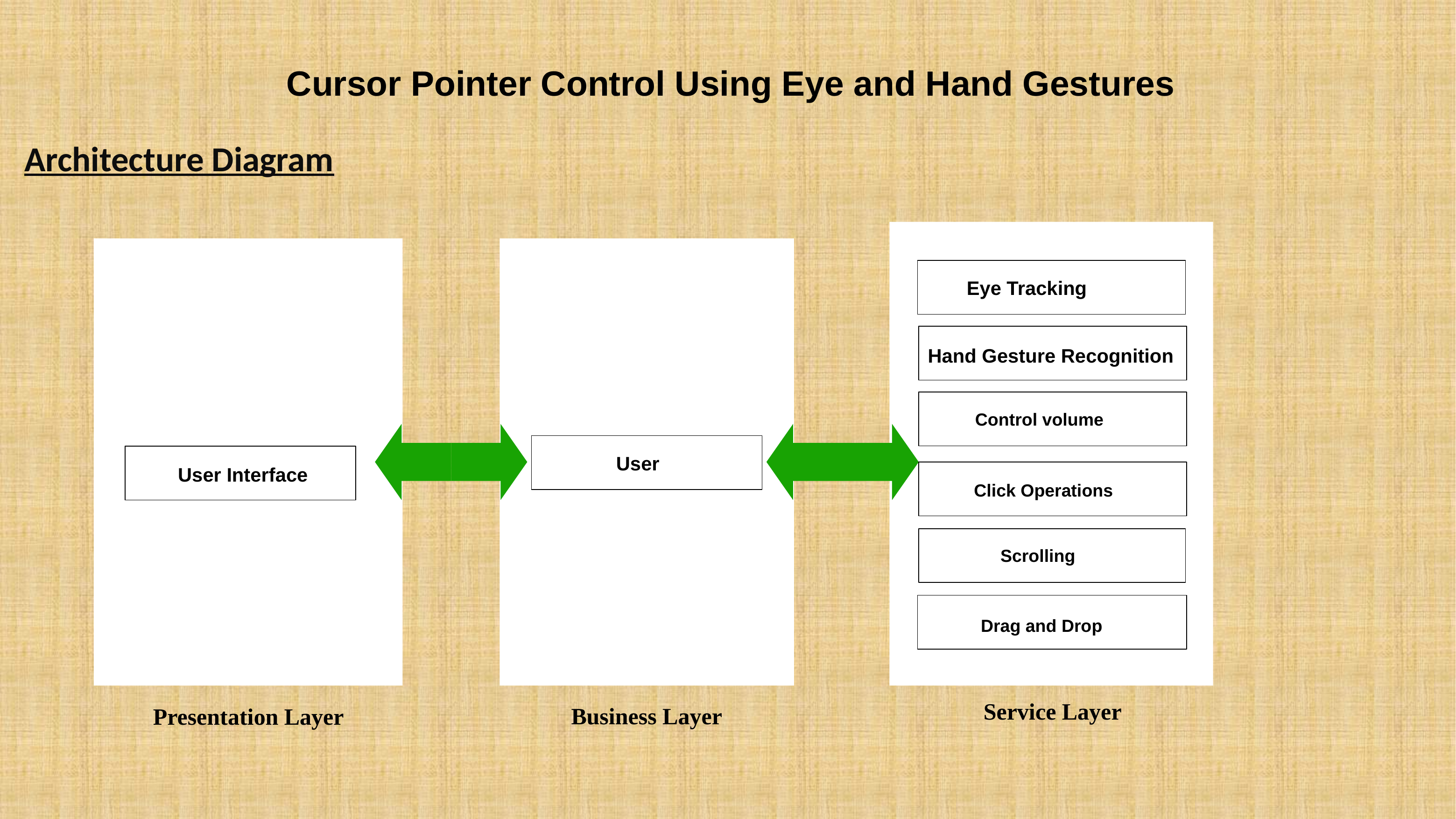

# Cursor Pointer Control Using Eye and Hand Gestures
Architecture Diagram

Eye Tracking

Hand Gesture Recognition

Control volume

User
User Interface

Click Operations

Scrolling

Drag and Drop
Service Layer
Business Layer
Presentation Layer